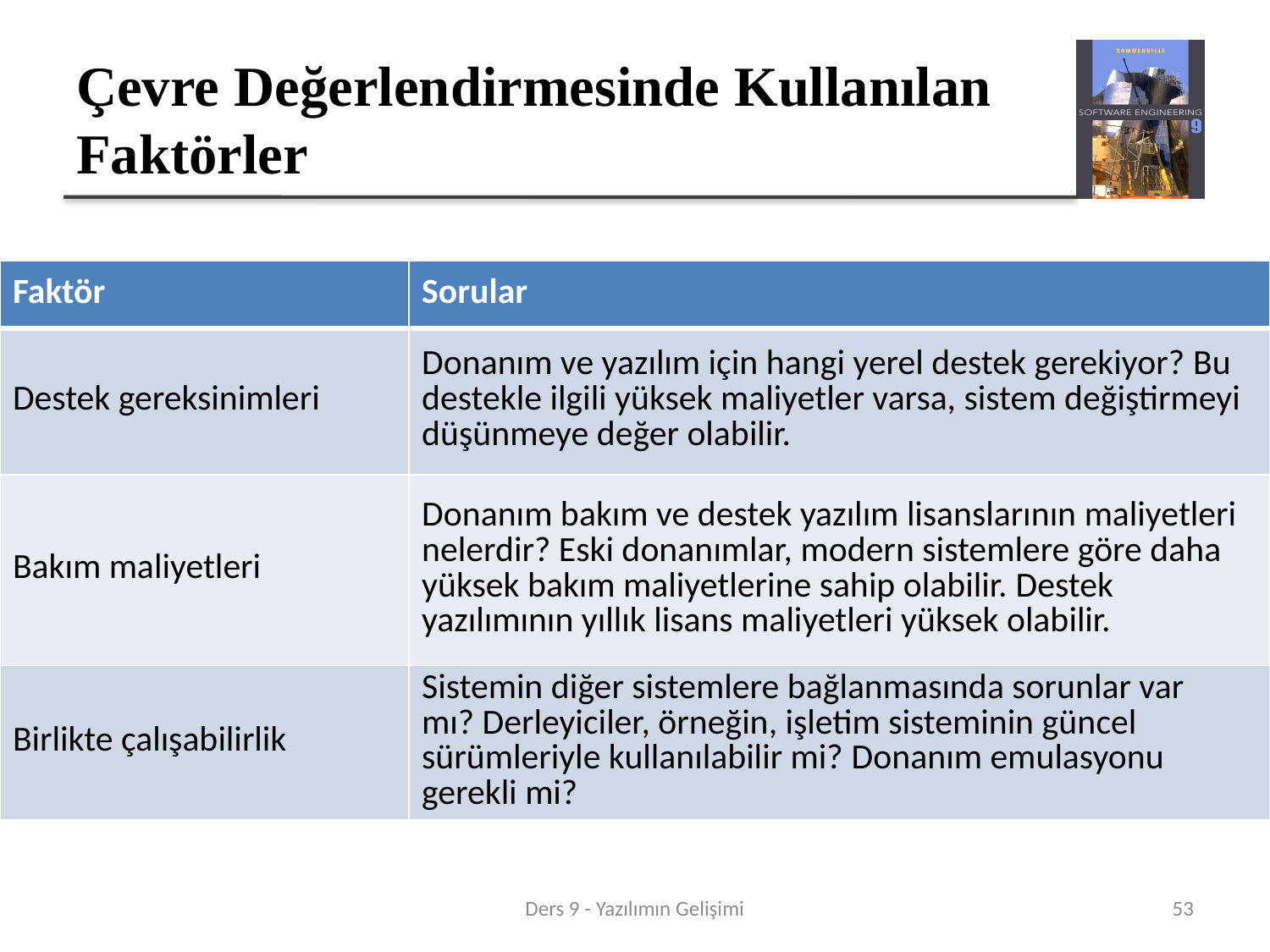

# Çevre Değerlendirmesinde Kullanılan Faktörler
| Faktör | Sorular |
| --- | --- |
| Destek gereksinimleri | Donanım ve yazılım için hangi yerel destek gerekiyor? Bu destekle ilgili yüksek maliyetler varsa, sistem değiştirmeyi düşünmeye değer olabilir. |
| Bakım maliyetleri | Donanım bakım ve destek yazılım lisanslarının maliyetleri nelerdir? Eski donanımlar, modern sistemlere göre daha yüksek bakım maliyetlerine sahip olabilir. Destek yazılımının yıllık lisans maliyetleri yüksek olabilir. |
| Birlikte çalışabilirlik | Sistemin diğer sistemlere bağlanmasında sorunlar var mı? Derleyiciler, örneğin, işletim sisteminin güncel sürümleriyle kullanılabilir mi? Donanım emulasyonu gerekli mi? |
Ders 9 - Yazılımın Gelişimi
53